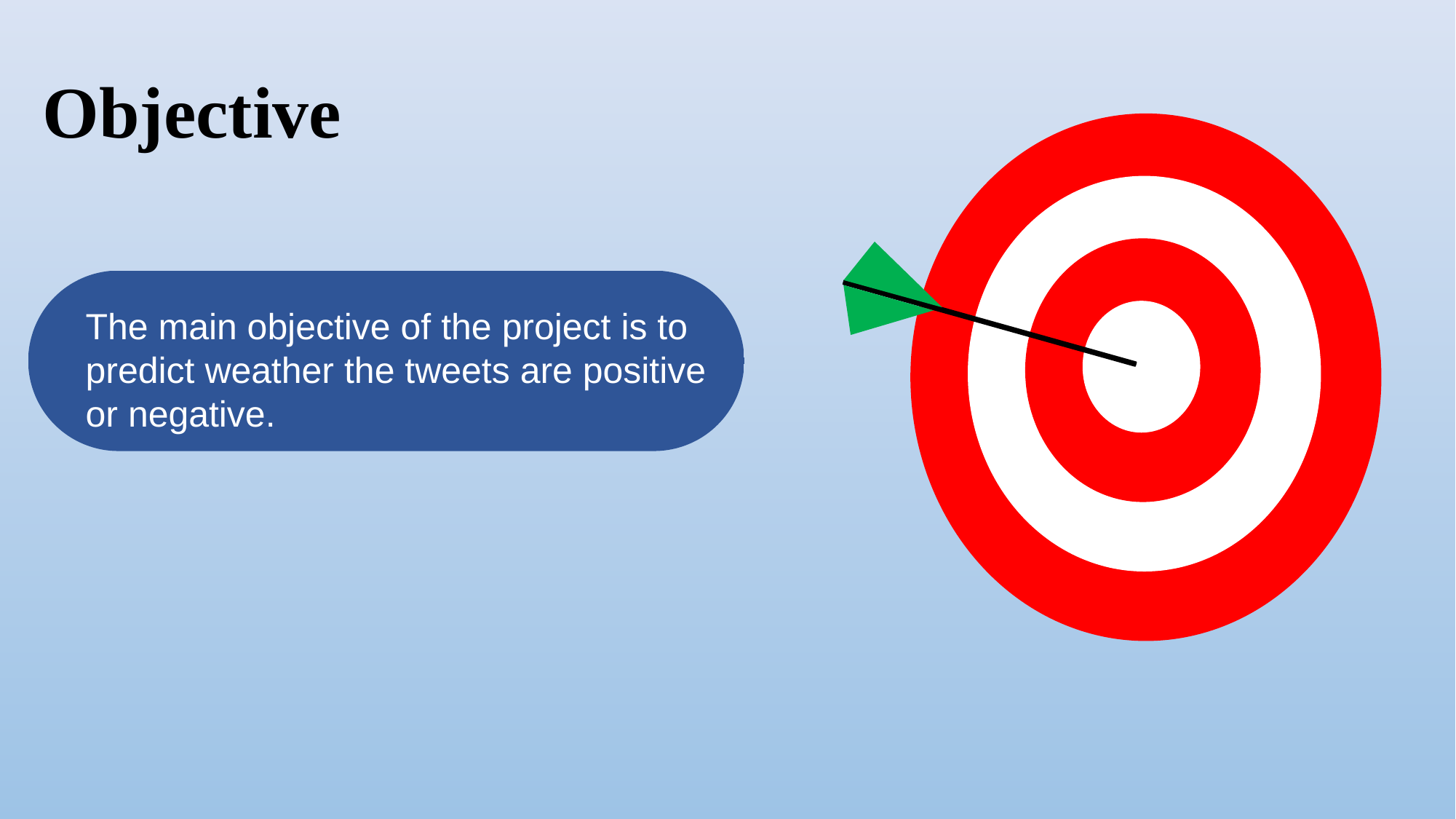

Objective

The main objective of the project is to predict weather the tweets are positive or negative.